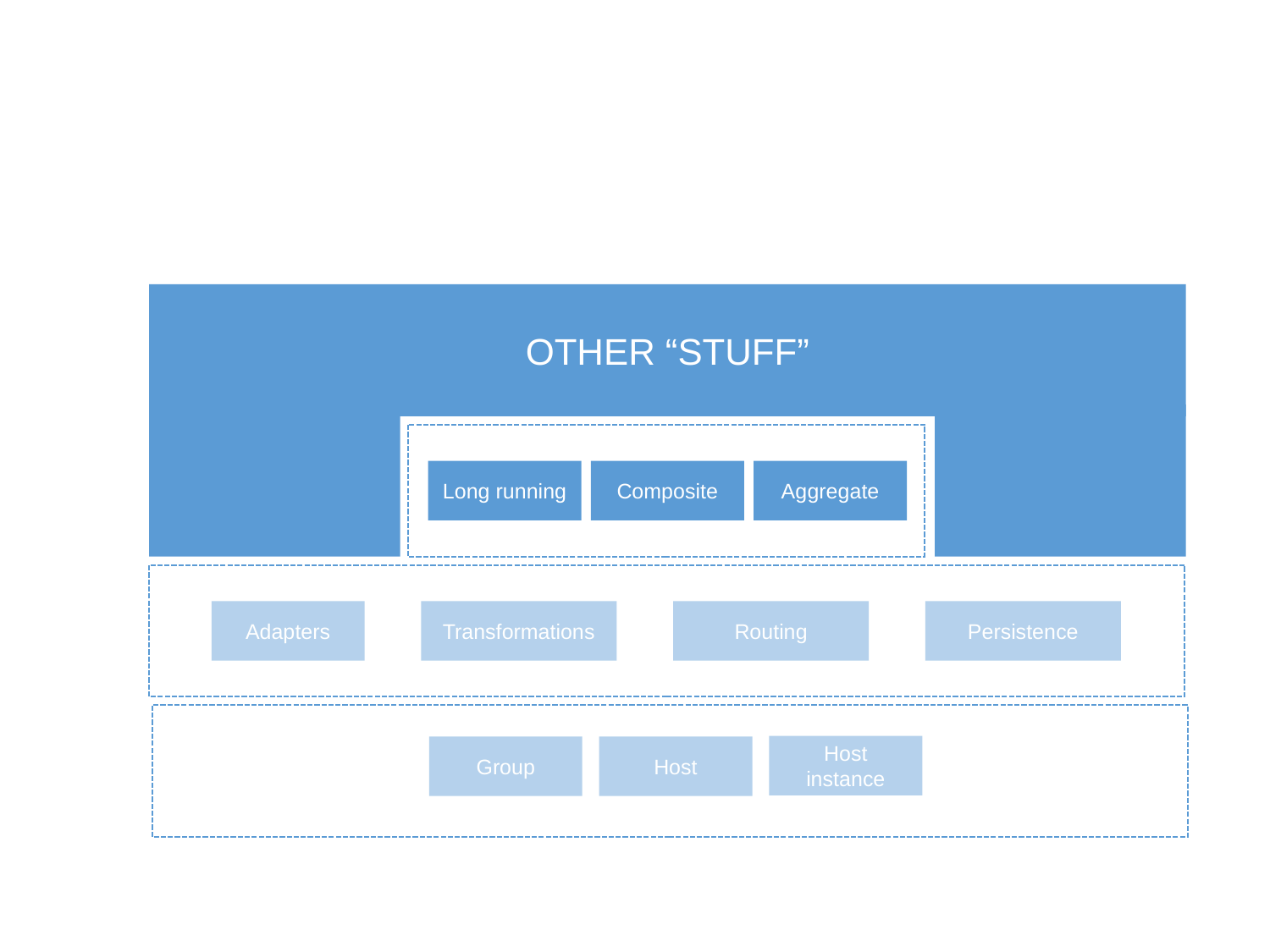

OTHER “STUFF”

Long running
Composite
Aggregate

Adapters
Transformations
Routing
Persistence
Hosting

Host instance
Host
Group